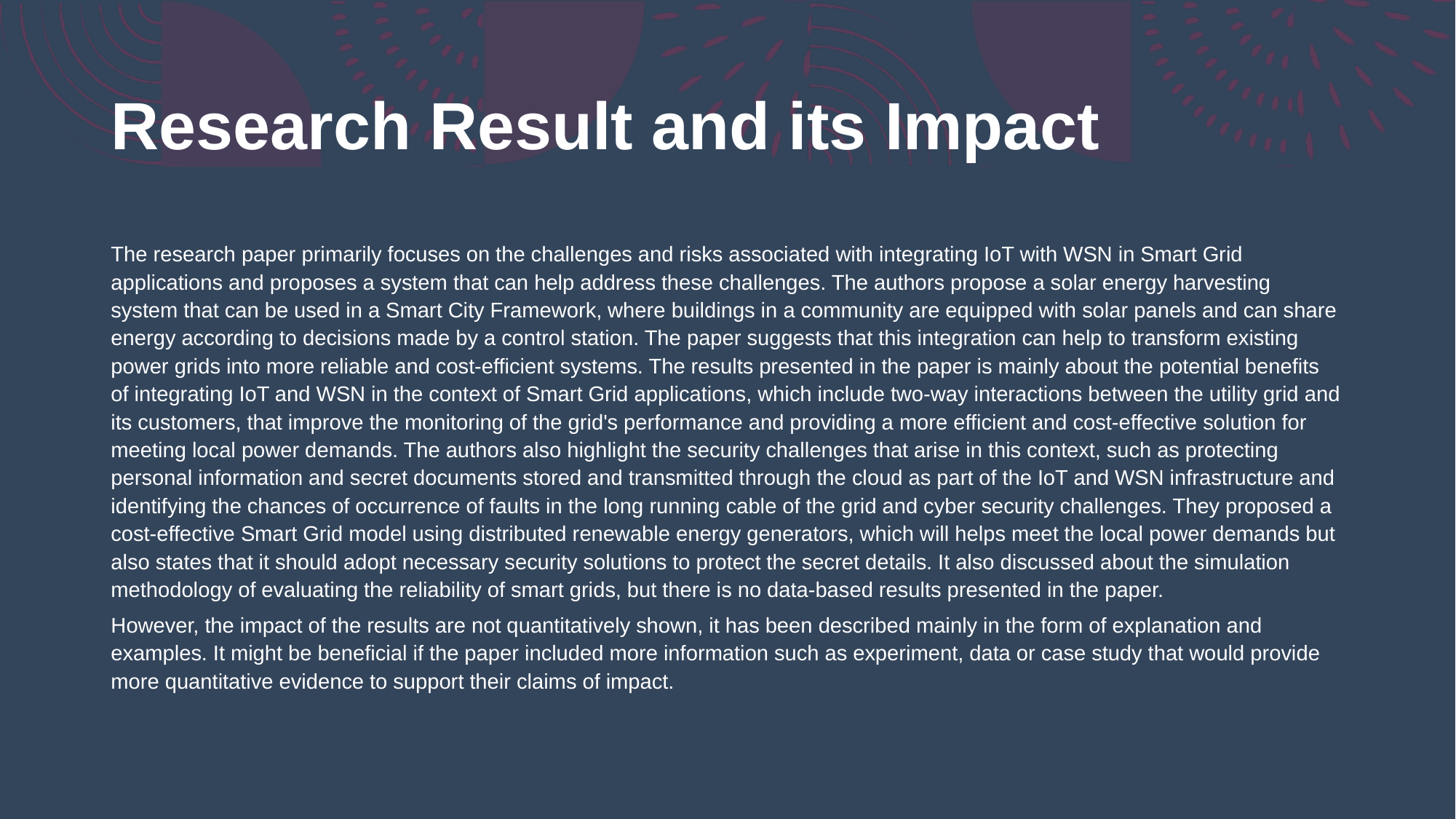

# Research Result and its Impact
The research paper primarily focuses on the challenges and risks associated with integrating IoT with WSN in Smart Grid applications and proposes a system that can help address these challenges. The authors propose a solar energy harvesting system that can be used in a Smart City Framework, where buildings in a community are equipped with solar panels and can share energy according to decisions made by a control station. The paper suggests that this integration can help to transform existing power grids into more reliable and cost-efficient systems. The results presented in the paper is mainly about the potential benefits of integrating IoT and WSN in the context of Smart Grid applications, which include two-way interactions between the utility grid and its customers, that improve the monitoring of the grid's performance and providing a more efficient and cost-effective solution for meeting local power demands. The authors also highlight the security challenges that arise in this context, such as protecting personal information and secret documents stored and transmitted through the cloud as part of the IoT and WSN infrastructure and identifying the chances of occurrence of faults in the long running cable of the grid and cyber security challenges. They proposed a cost-effective Smart Grid model using distributed renewable energy generators, which will helps meet the local power demands but also states that it should adopt necessary security solutions to protect the secret details. It also discussed about the simulation methodology of evaluating the reliability of smart grids, but there is no data-based results presented in the paper.
However, the impact of the results are not quantitatively shown, it has been described mainly in the form of explanation and examples. It might be beneficial if the paper included more information such as experiment, data or case study that would provide more quantitative evidence to support their claims of impact.